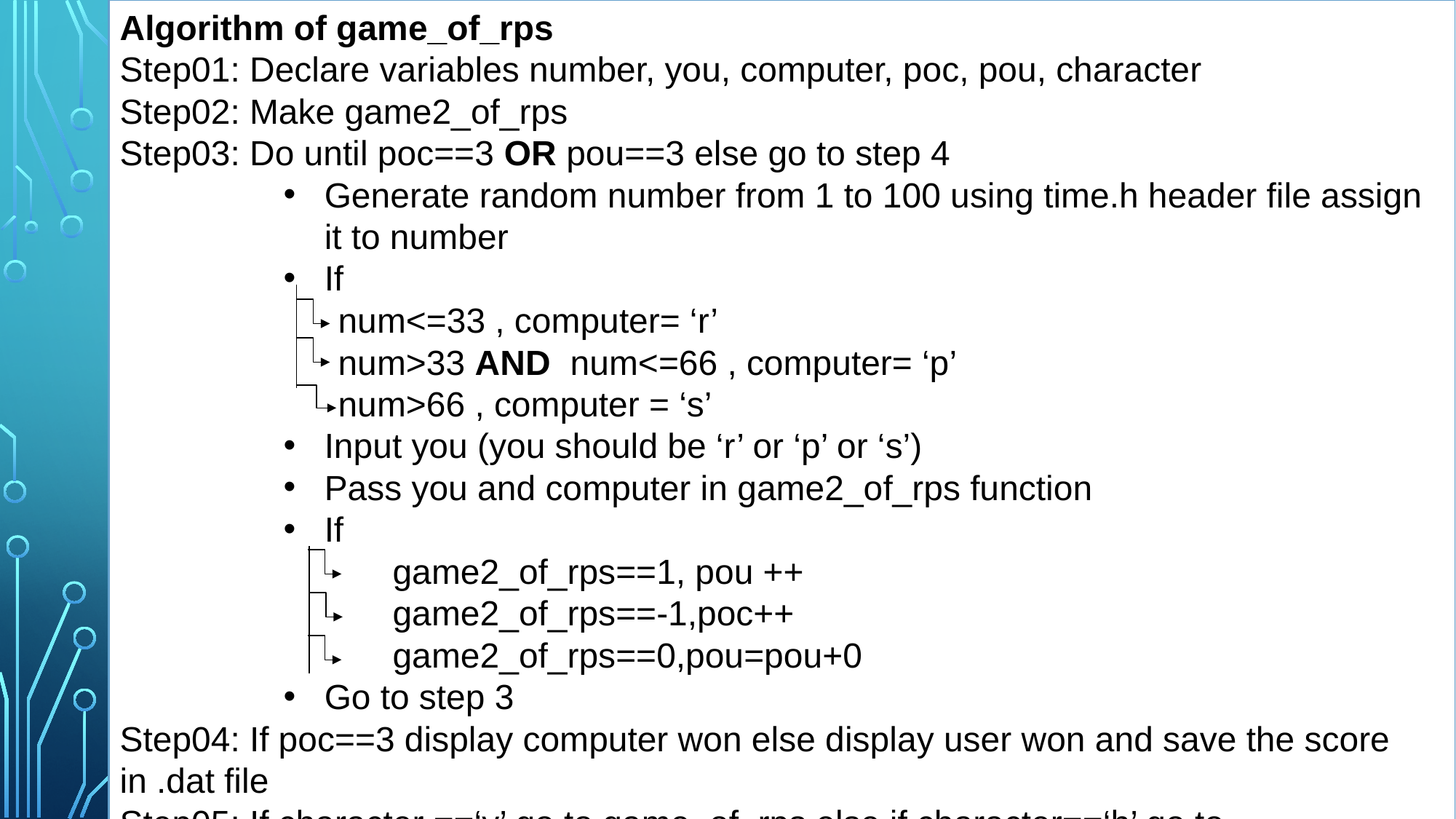

Algorithm of game_of_rps
Step01: Declare variables number, you, computer, poc, pou, character
Step02: Make game2_of_rps
Step03: Do until poc==3 OR pou==3 else go to step 4
Generate random number from 1 to 100 using time.h header file assign it to number
If
num<=33 , computer= ‘r’
num>33 AND  num<=66 , computer= ‘p’
num>66 , computer = ‘s’
Input you (you should be ‘r’ or ‘p’ or ‘s’)
Pass you and computer in game2_of_rps function
If
	game2_of_rps==1, pou ++
	game2_of_rps==-1,poc++
	game2_of_rps==0,pou=pou+0
Go to step 3
Step04: If poc==3 display computer won else display user won and save the score in .dat file
Step05: If character ==‘y’ go to game_of_rps else if character==‘h’ go to rock_paper_scissor
#